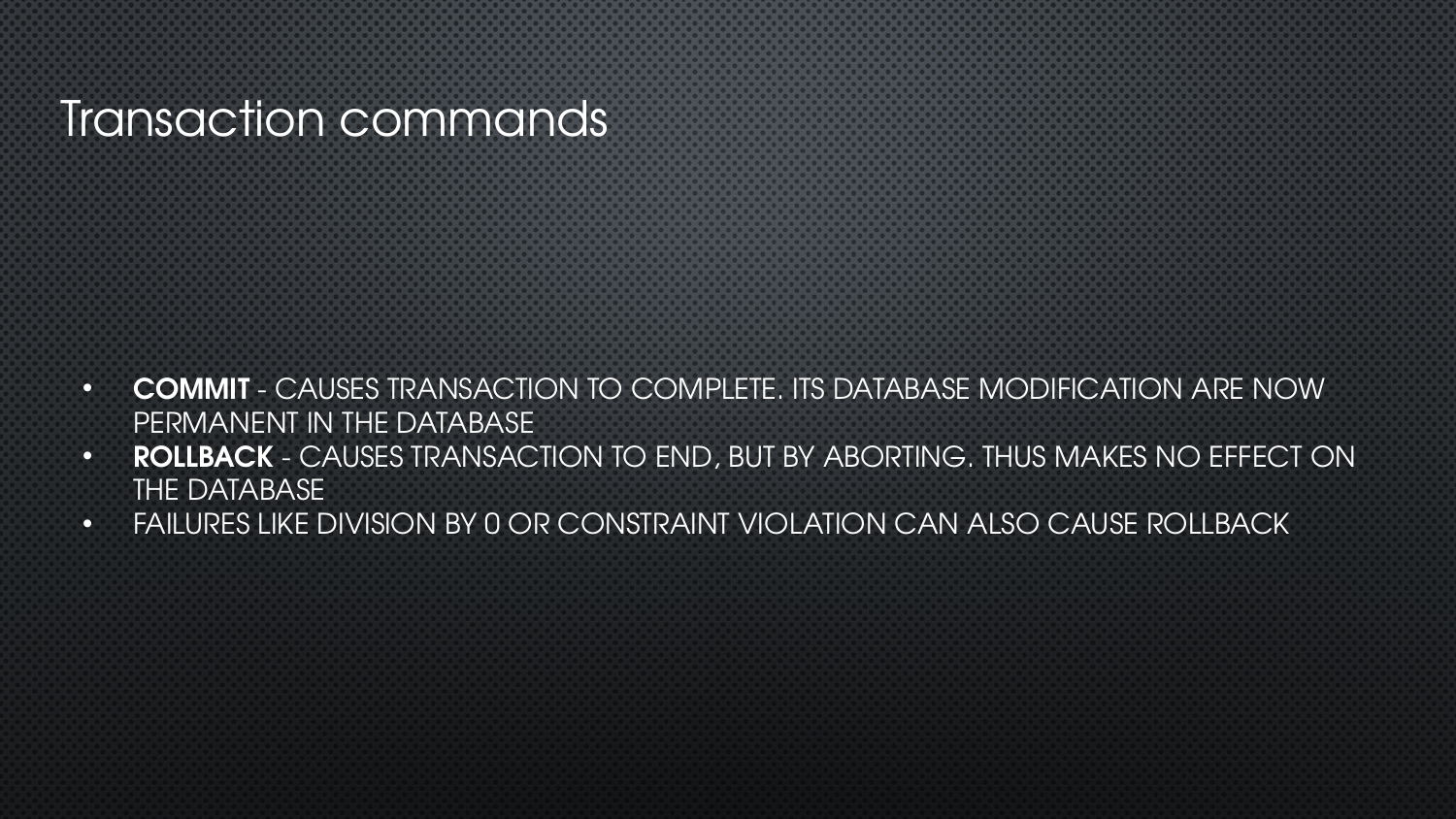

# Transaction commands
COMMIT - causes transaction to complete. Its database modification are now permanent in the database
ROLLBACK - causes transaction to end, but by aborting. Thus makes no effect on the database
Failures like division by 0 or constraint violation can also cause rollback